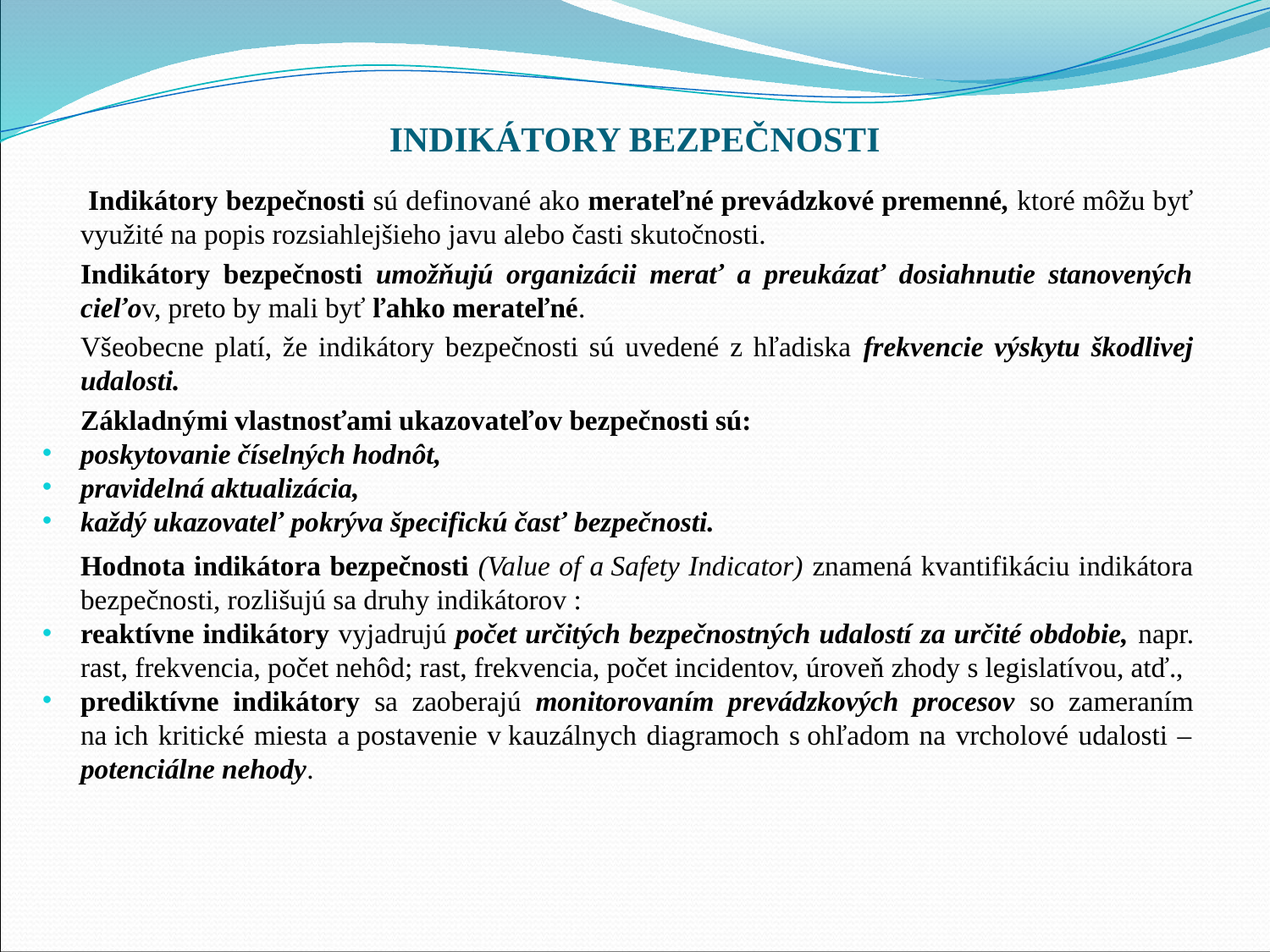

# INDIKÁTORY BEZPEČNOSTI
	 Indikátory bezpečnosti sú definované ako merateľné prevádzkové premenné, ktoré môžu byť využité na popis rozsiahlejšieho javu alebo časti skutočnosti.
	Indikátory bezpečnosti umožňujú organizácii merať a preukázať dosiahnutie stanovených cieľov, preto by mali byť ľahko merateľné.
	Všeobecne platí, že indikátory bezpečnosti sú uvedené z hľadiska frekvencie výskytu škodlivej udalosti.
	Základnými vlastnosťami ukazovateľov bezpečnosti sú:
poskytovanie číselných hodnôt,
pravidelná aktualizácia,
každý ukazovateľ pokrýva špecifickú časť bezpečnosti.
	Hodnota indikátora bezpečnosti (Value of a Safety Indicator) znamená kvantifikáciu indikátora bezpečnosti, rozlišujú sa druhy indikátorov :
reaktívne indikátory vyjadrujú počet určitých bezpečnostných udalostí za určité obdobie, napr. rast, frekvencia, počet nehôd; rast, frekvencia, počet incidentov, úroveň zhody s legislatívou, atď.,
prediktívne indikátory sa zaoberajú monitorovaním prevádzkových procesov so zameraním na ich kritické miesta a postavenie v kauzálnych diagramoch s ohľadom na vrcholové udalosti – potenciálne nehody.